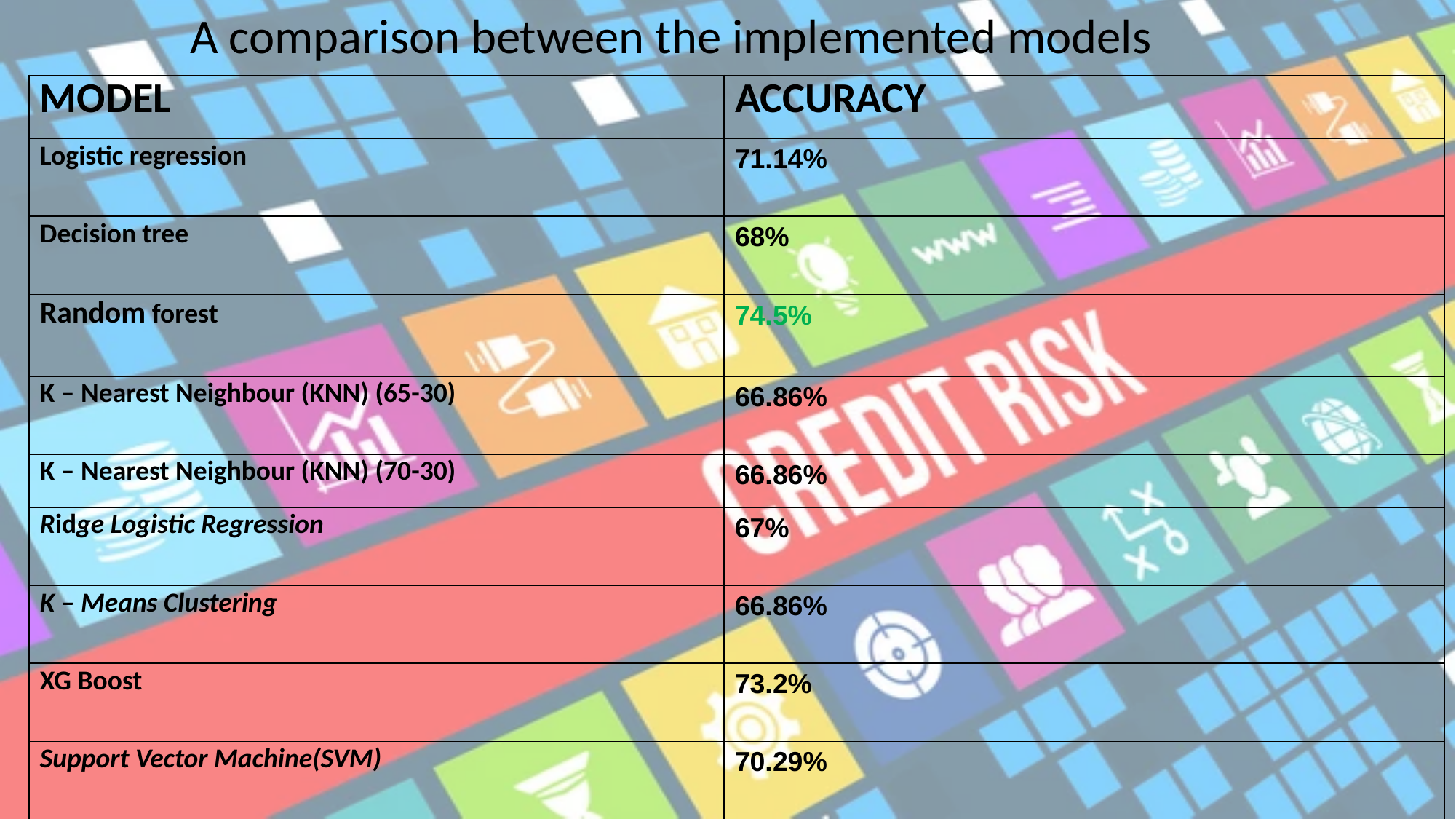

A comparison between the implemented models

| MODEL | ACCURACY |
| --- | --- |
| Logistic regression | 71.14% |
| Decision tree | 68% |
| Random forest | 74.5% |
| K – Nearest Neighbour (KNN) (65-30) | 66.86% |
| K – Nearest Neighbour (KNN) (70-30) | 66.86% |
| Ridge Logistic Regression | 67% |
| K – Means Clustering | 66.86% |
| XG Boost | 73.2% |
| Support Vector Machine(SVM) | 70.29% |